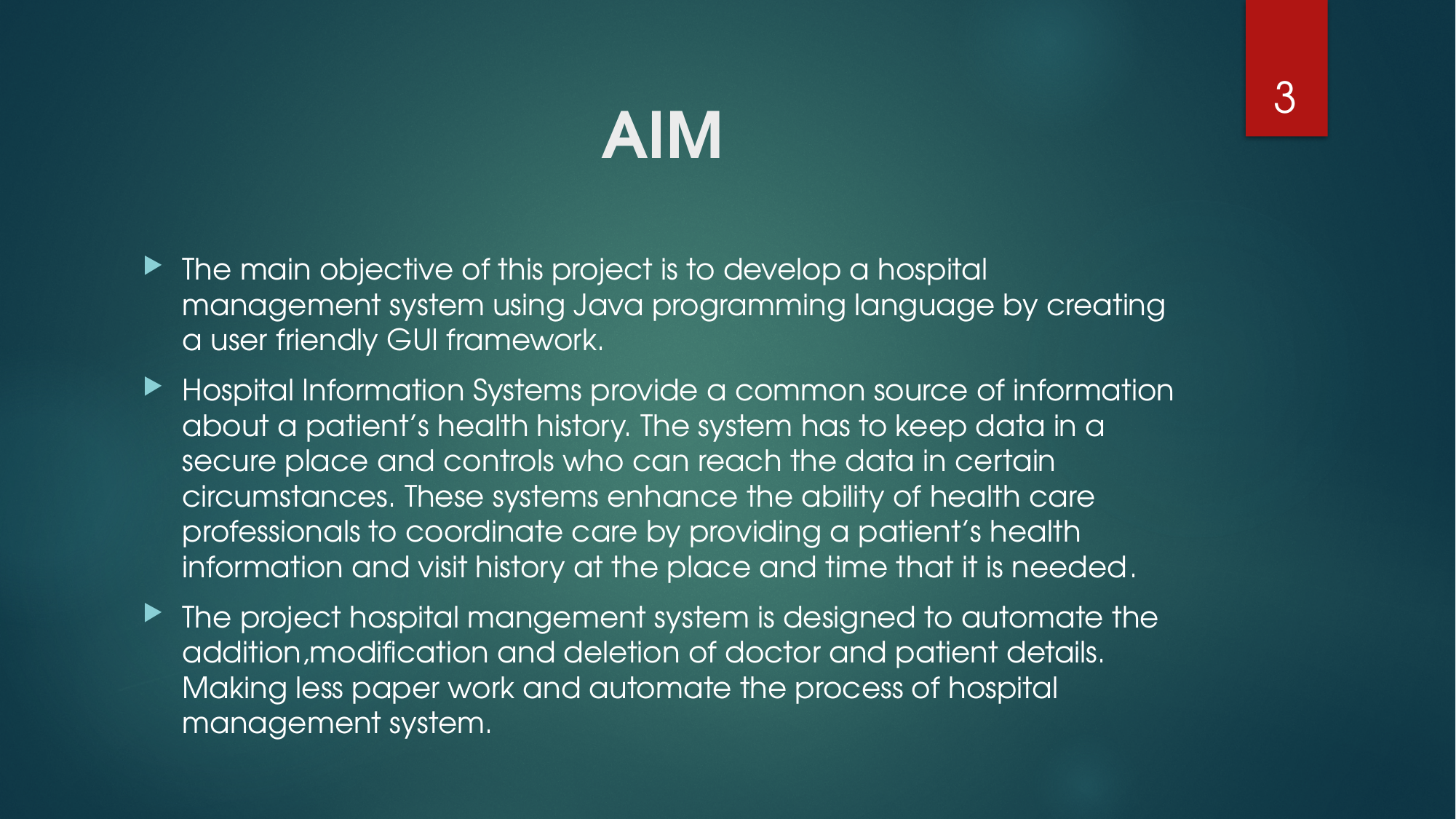

3
# AIM
The main objective of this project is to develop a hospital management system using Java programming language by creating a user friendly GUI framework.
Hospital Information Systems provide a common source of information about a patient’s health history. The system has to keep data in a secure place and controls who can reach the data in certain circumstances. These systems enhance the ability of health care professionals to coordinate care by providing a patient’s health information and visit history at the place and time that it is needed.
The project hospital mangement system is designed to automate the  addition,modification and deletion of doctor and patient details. Making less paper work and automate the process of hospital management system.